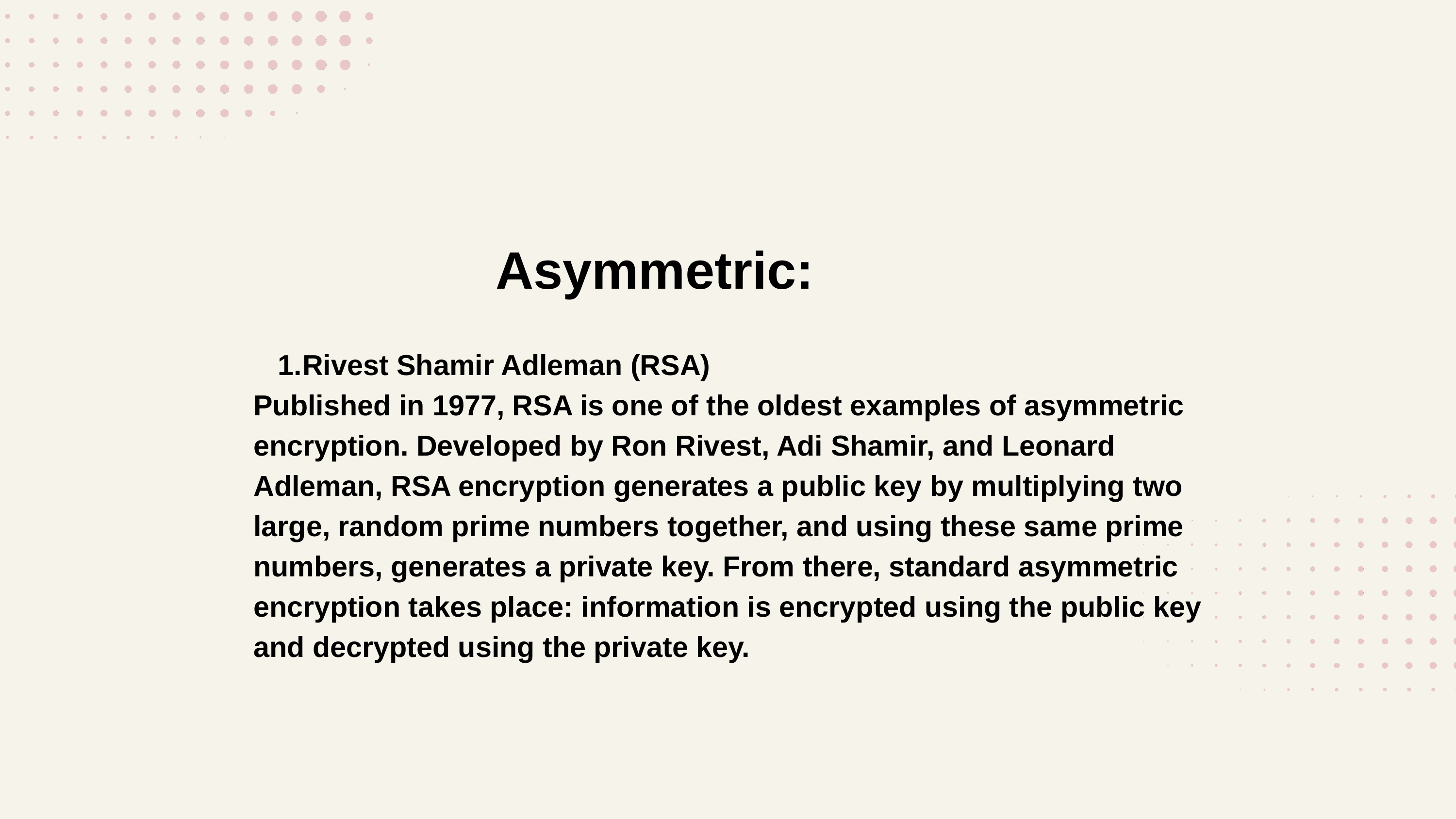

Asymmetric:
Rivest Shamir Adleman (RSA)
Published in 1977, RSA is one of the oldest examples of asymmetric encryption. Developed by Ron Rivest, Adi Shamir, and Leonard Adleman, RSA encryption generates a public key by multiplying two large, random prime numbers together, and using these same prime numbers, generates a private key. From there, standard asymmetric encryption takes place: information is encrypted using the public key and decrypted using the private key.